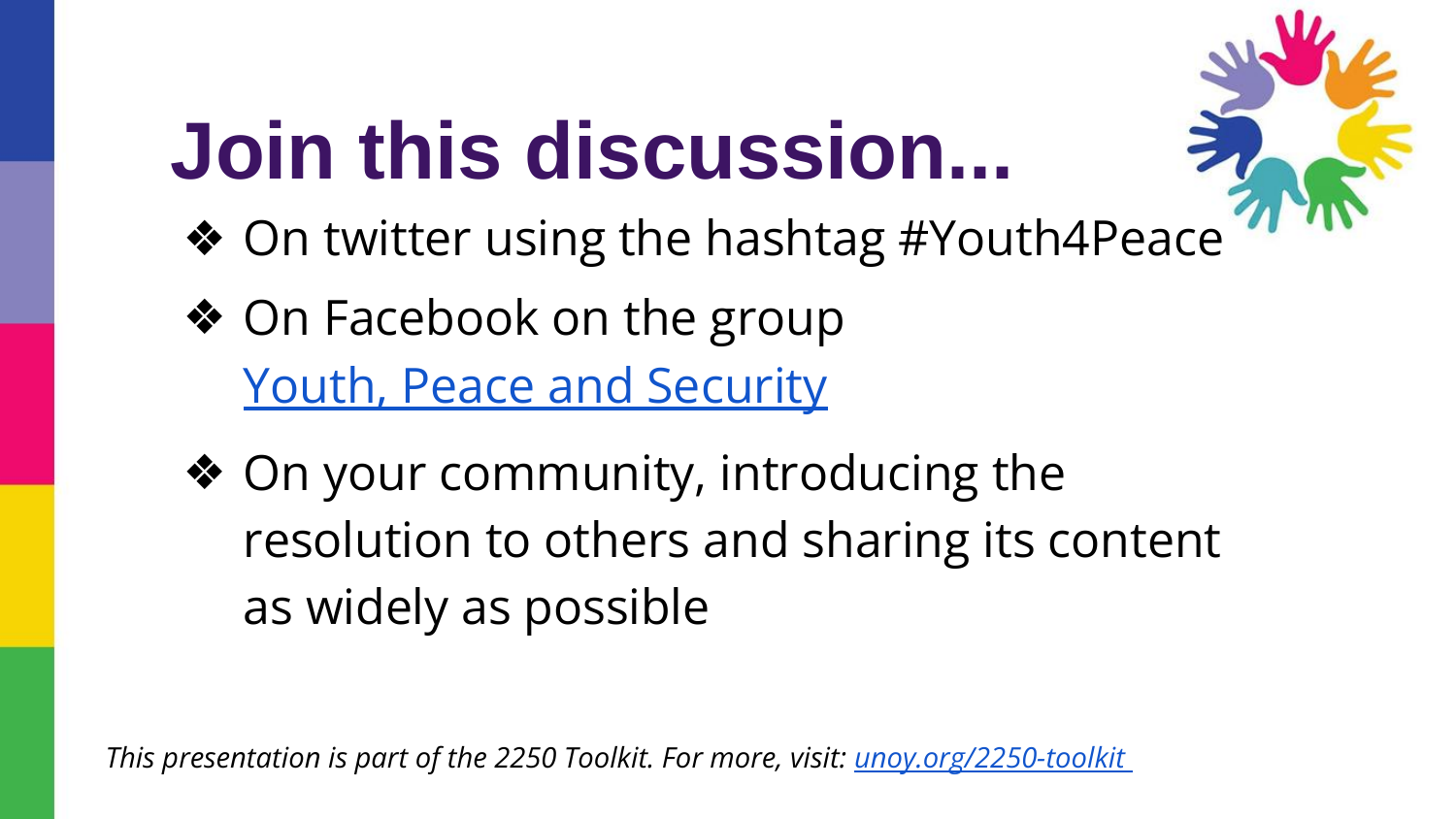

# Join this discussion...
On twitter using the hashtag #Youth4Peace
On Facebook on the group Youth, Peace and Security
On your community, introducing the resolution to others and sharing its content as widely as possible

This presentation is part of the 2250 Toolkit. For more, visit: unoy.org/2250-toolkit